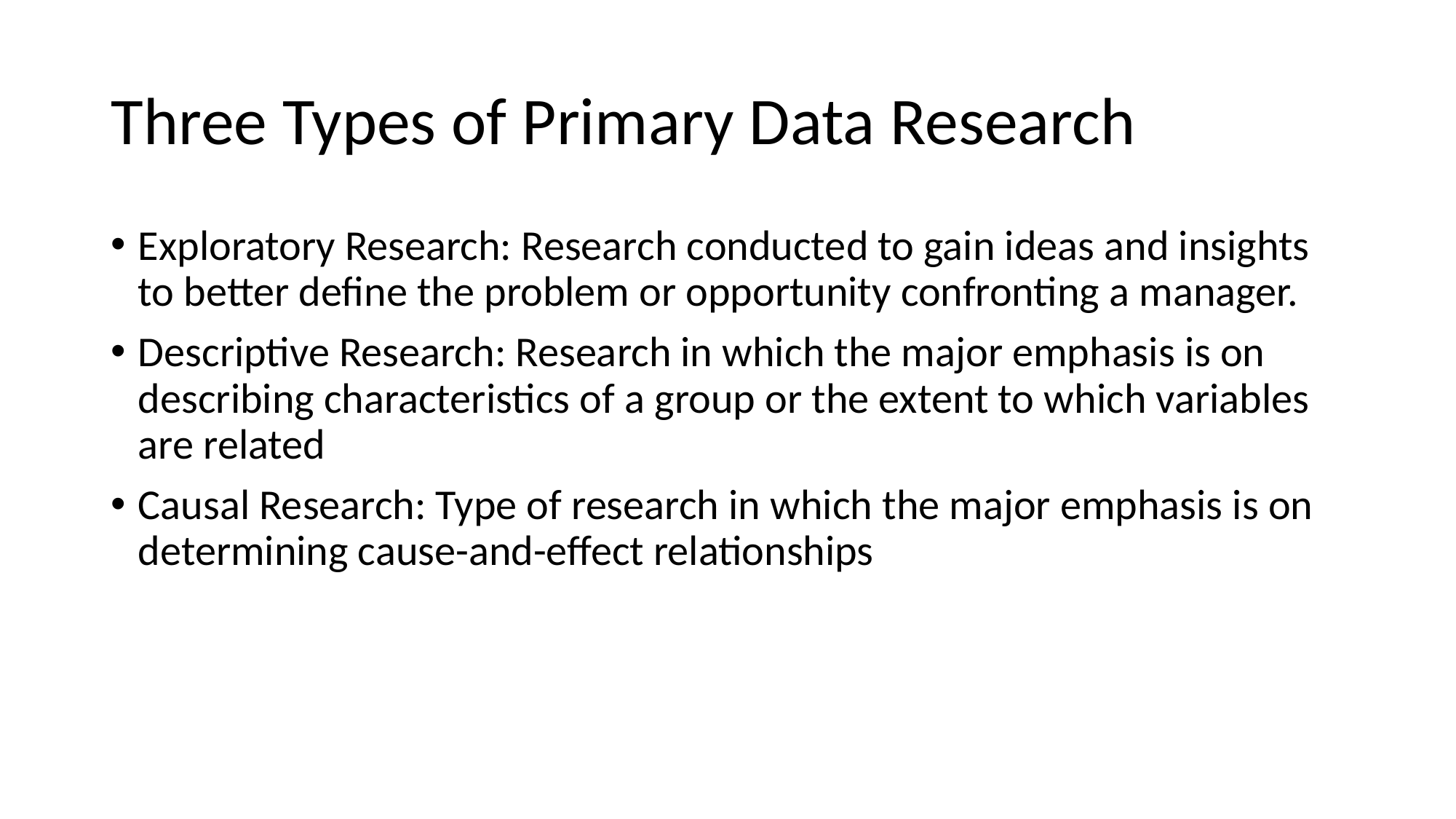

# Three Types of Primary Data Research
Exploratory Research: Research conducted to gain ideas and insights to better define the problem or opportunity confronting a manager.
Descriptive Research: Research in which the major emphasis is on describing characteristics of a group or the extent to which variables are related
Causal Research: Type of research in which the major emphasis is on determining cause-and-effect relationships